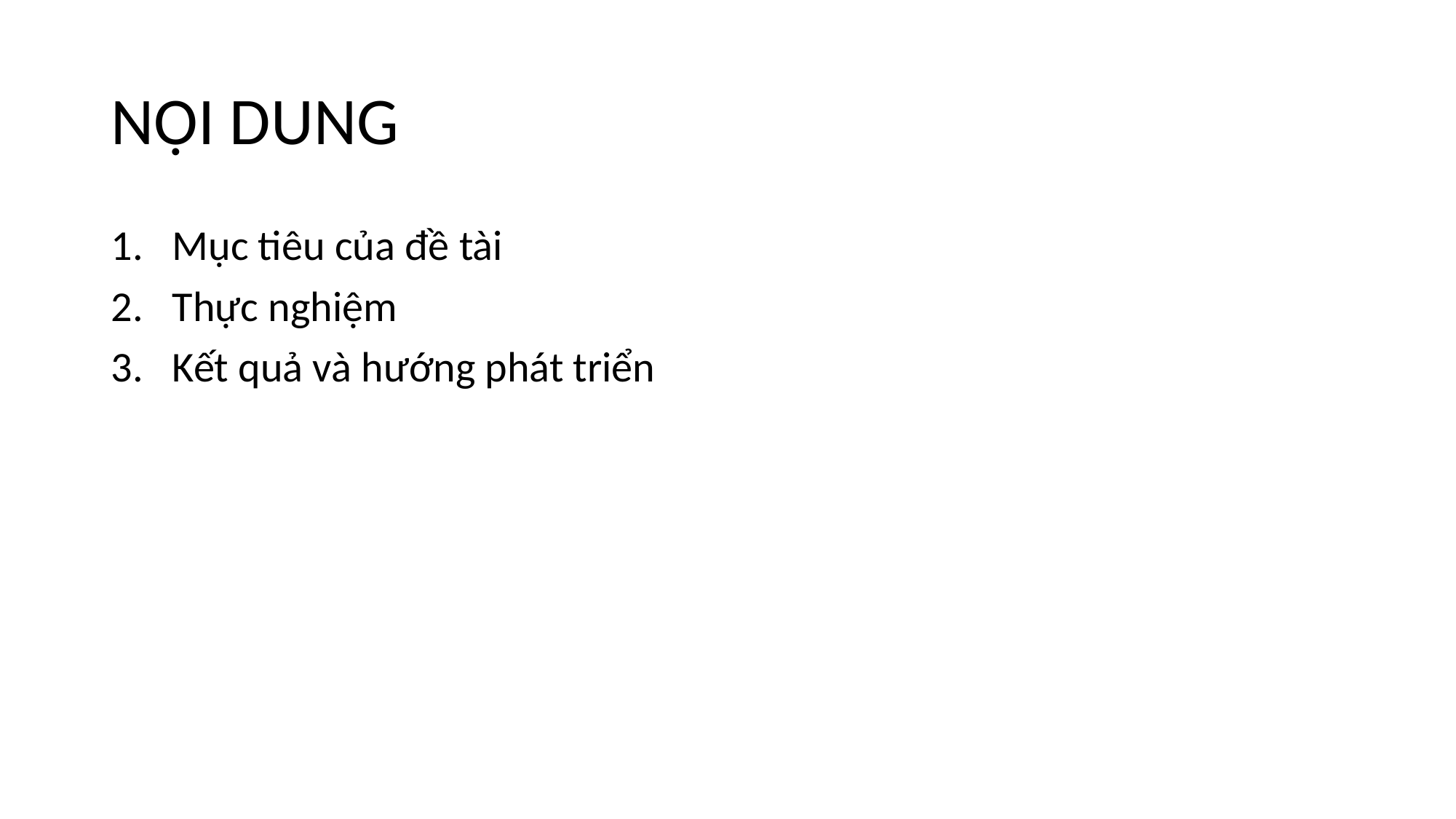

# NỘI DUNG
Mục tiêu của đề tài
Thực nghiệm
Kết quả và hướng phát triển